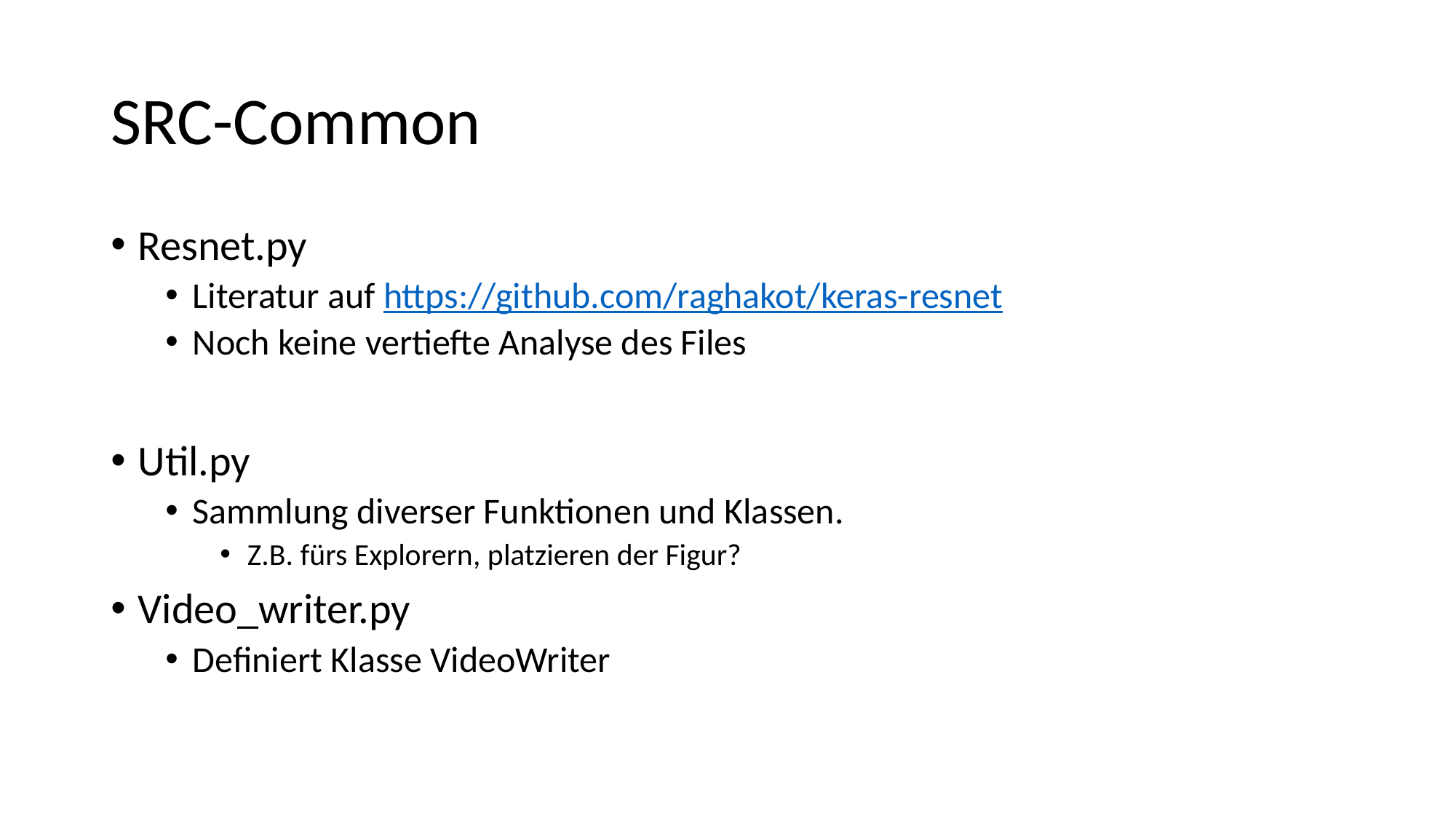

# SRC-Common
Resnet.py
Literatur auf https://github.com/raghakot/keras-resnet
Noch keine vertiefte Analyse des Files

Util.py
Sammlung diverser Funktionen und Klassen.
Z.B. fürs Explorern, platzieren der Figur?
Video_writer.py
Definiert Klasse VideoWriter